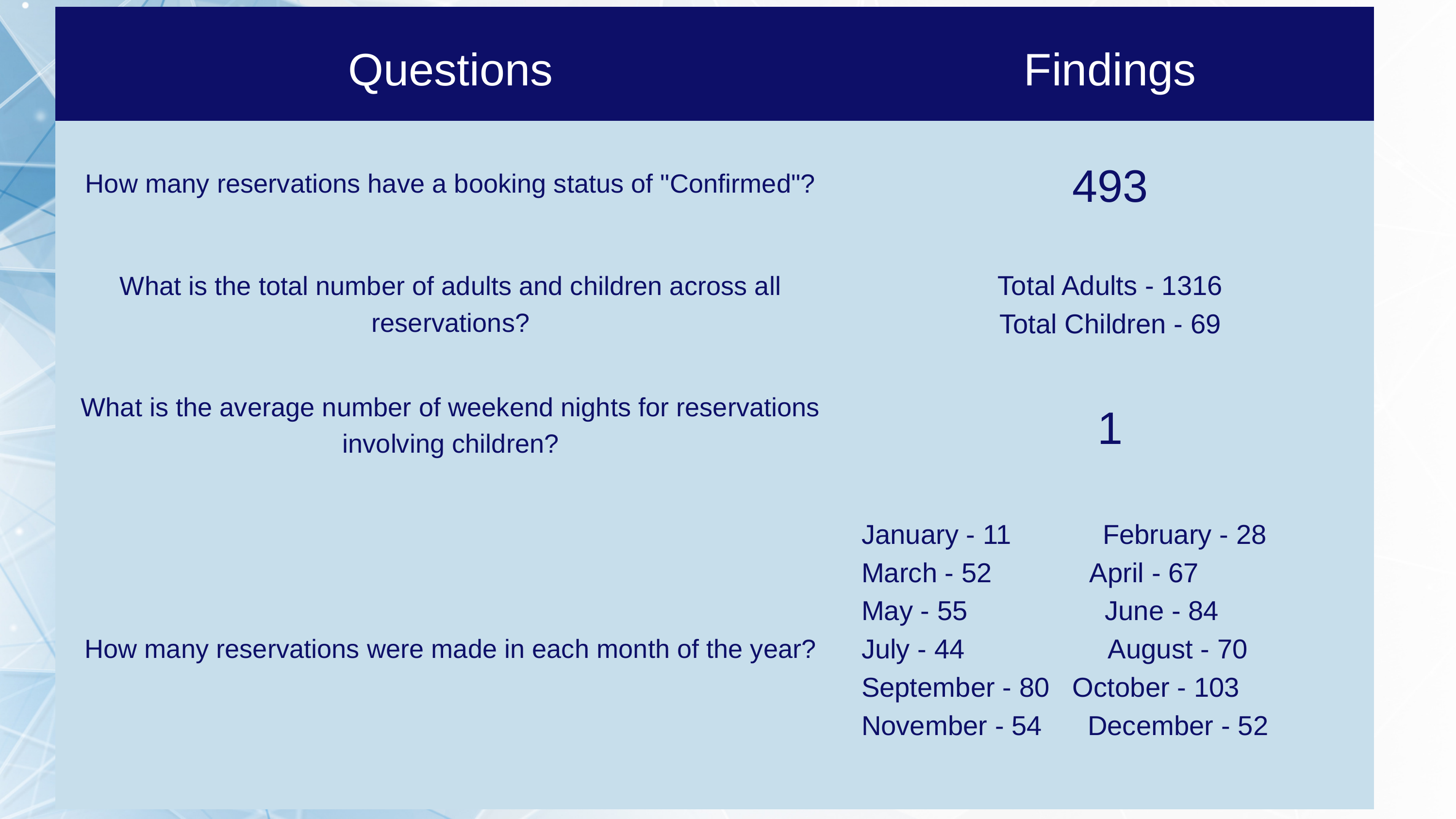

| Questions | Findings |
| --- | --- |
| How many reservations have a booking status of "Confirmed"? | 493 |
| What is the total number of adults and children across all reservations? | Total Adults - 1316 Total Children - 69 |
| What is the average number of weekend nights for reservations involving children? | 1 |
| How many reservations were made in each month of the year? | January - 11 February - 28 March - 52 April - 67 May - 55 June - 84 July - 44 August - 70 September - 80 October - 103 November - 54 December - 52 |